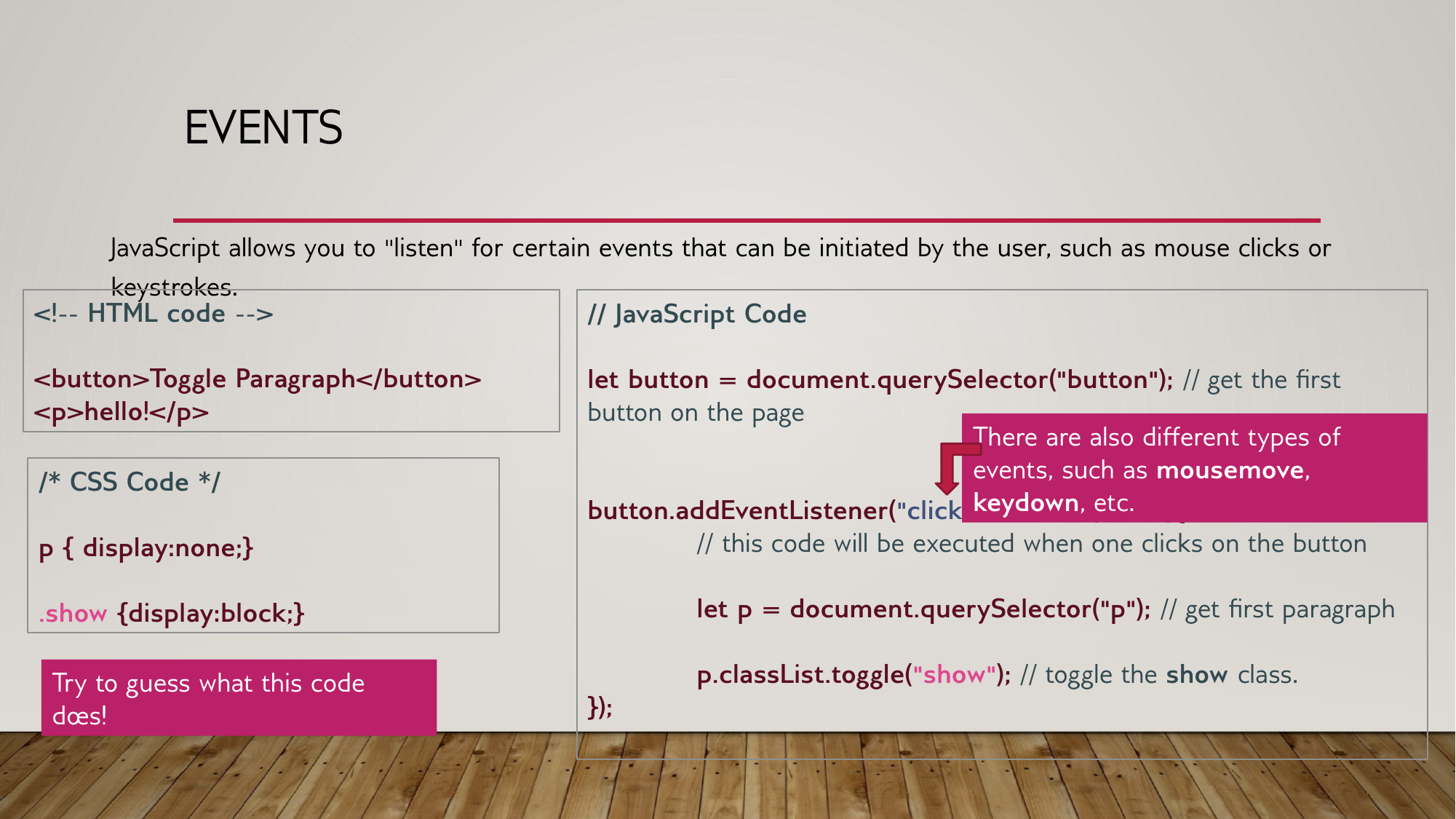

# Events
JavaScript allows you to "listen" for certain events that can be initiated by the user, such as mouse clicks or keystrokes.
<!-- HTML code -->

<button>Toggle Paragraph</button>
<p>hello!</p>
// JavaScript Code

let button = document.querySelector("button"); // get the first button on the page

button.addEventListener("click", function(event){
	// this code will be executed when one clicks on the button

	let p = document.querySelector("p"); // get first paragraph

	p.classList.toggle("show"); // toggle the show class.
});

There are also different types of events, such as mousemove, keydown, etc.

/* CSS Code */

p { display:none;}
.show {display:block;}
Try to guess what this code does!